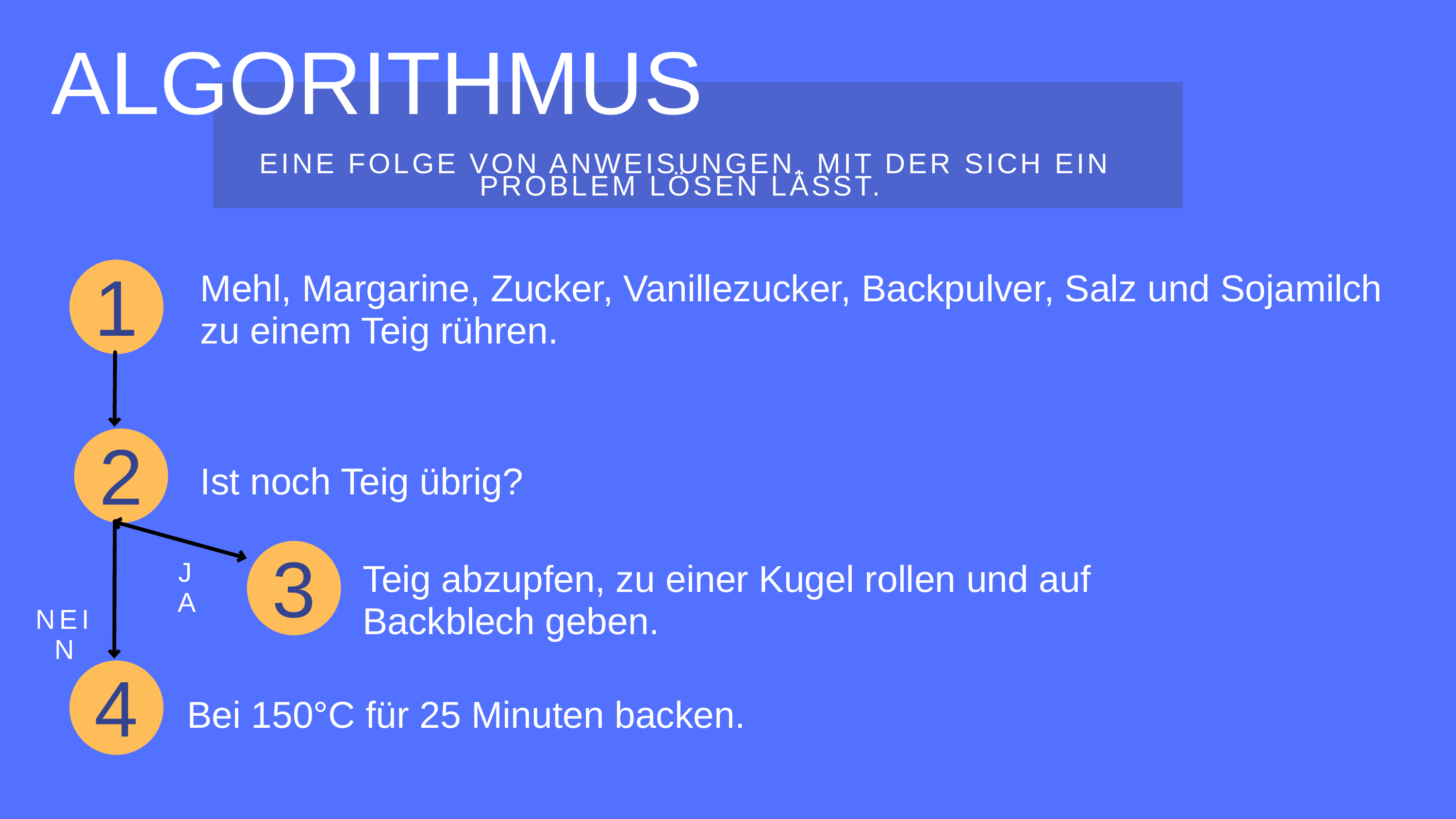

ALGORITHMUS

 EINE FOLGE VON ANWEISUNGEN, MIT DER SICH EIN PROBLEM LÖSEN LÄSST.

1
Mehl, Margarine, Zucker, Vanillezucker, Backpulver, Salz und Sojamilch zu einem Teig rühren.

2
Ist noch Teig übrig?

3
JA
Teig abzupfen, zu einer Kugel rollen und auf Backblech geben.

NEIN

4
Bei 150°C für 25 Minuten backen.